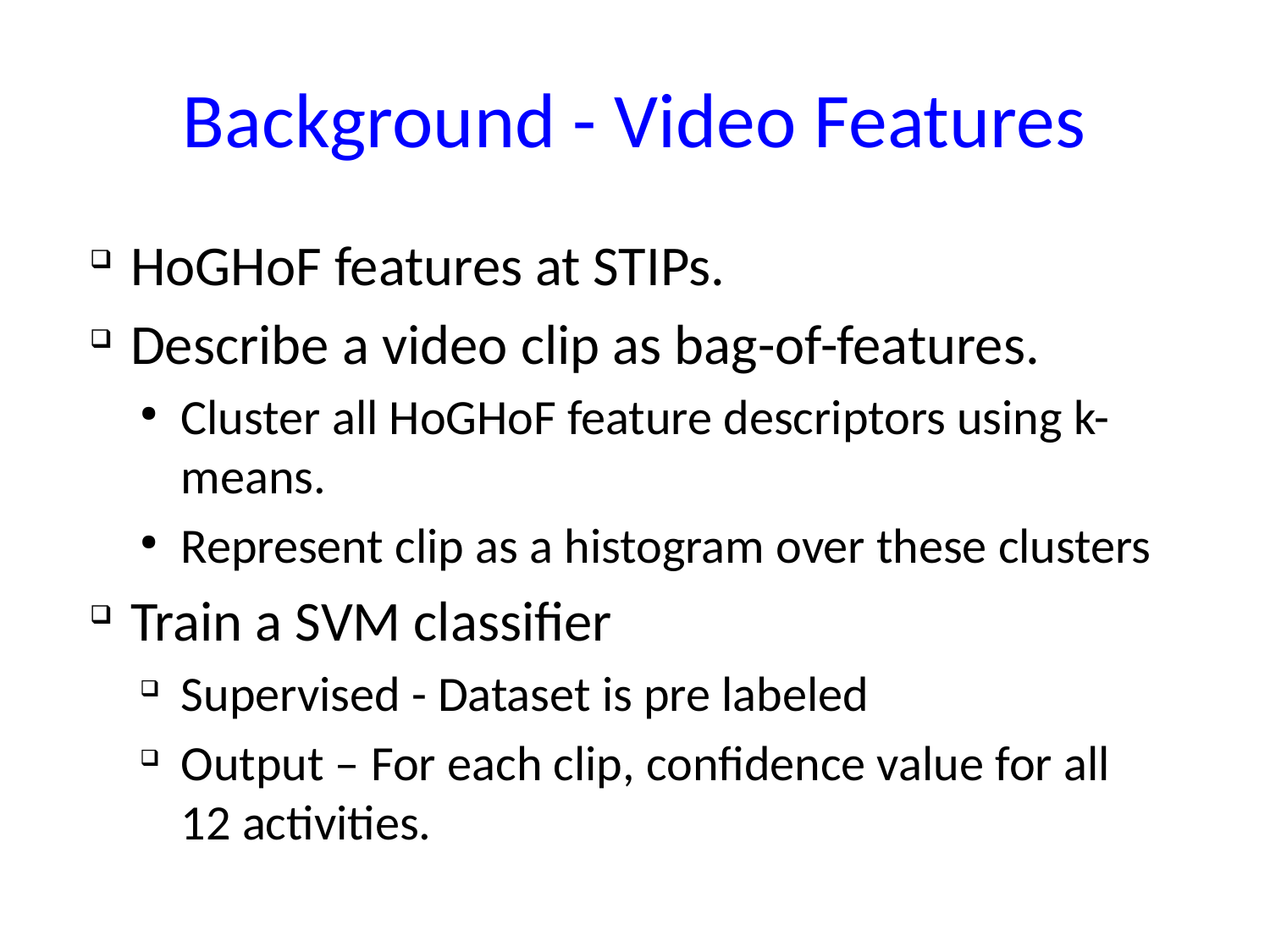

# Background - Video Features
HoGHoF features at STIPs.
Describe a video clip as bag-of-features.
Cluster all HoGHoF feature descriptors using k-means.
Represent clip as a histogram over these clusters
Train a SVM classifier
Supervised - Dataset is pre labeled
Output – For each clip, confidence value for all 12 activities.